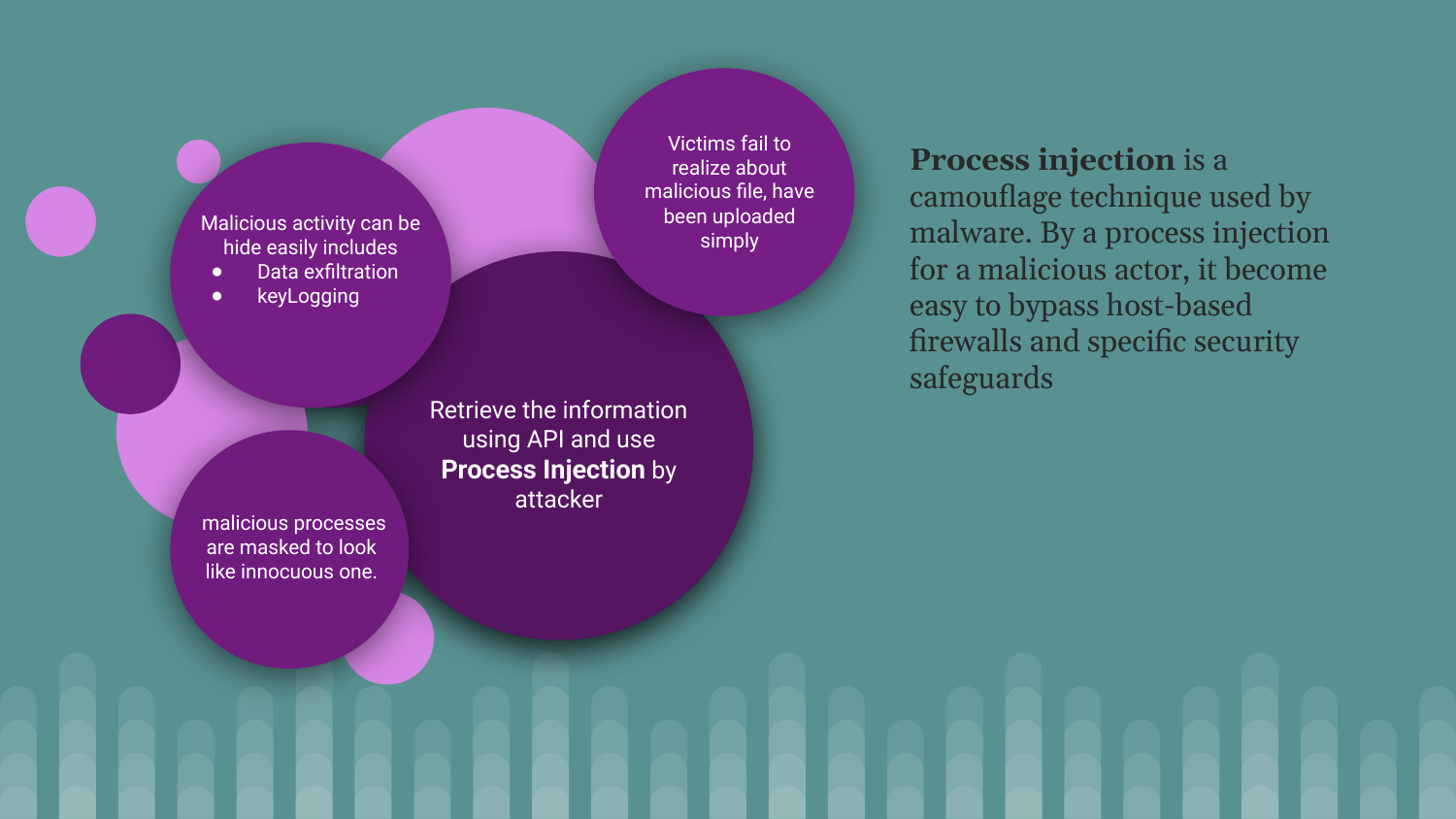

Victims fail to realize about malicious file, have been uploaded simply

Process injection is a camouflage technique used by malware. By a process injection for a malicious actor, it become easy to bypass host-based firewalls and specific security safeguards

Malicious activity can be hide easily includes
Data exfiltration
keyLogging

Lorem ipsum tempus

Lorem ipsum congue tempus

Retrieve the information using API and use Process Injection by attacker

 malicious processes are masked to look like innocuous one.